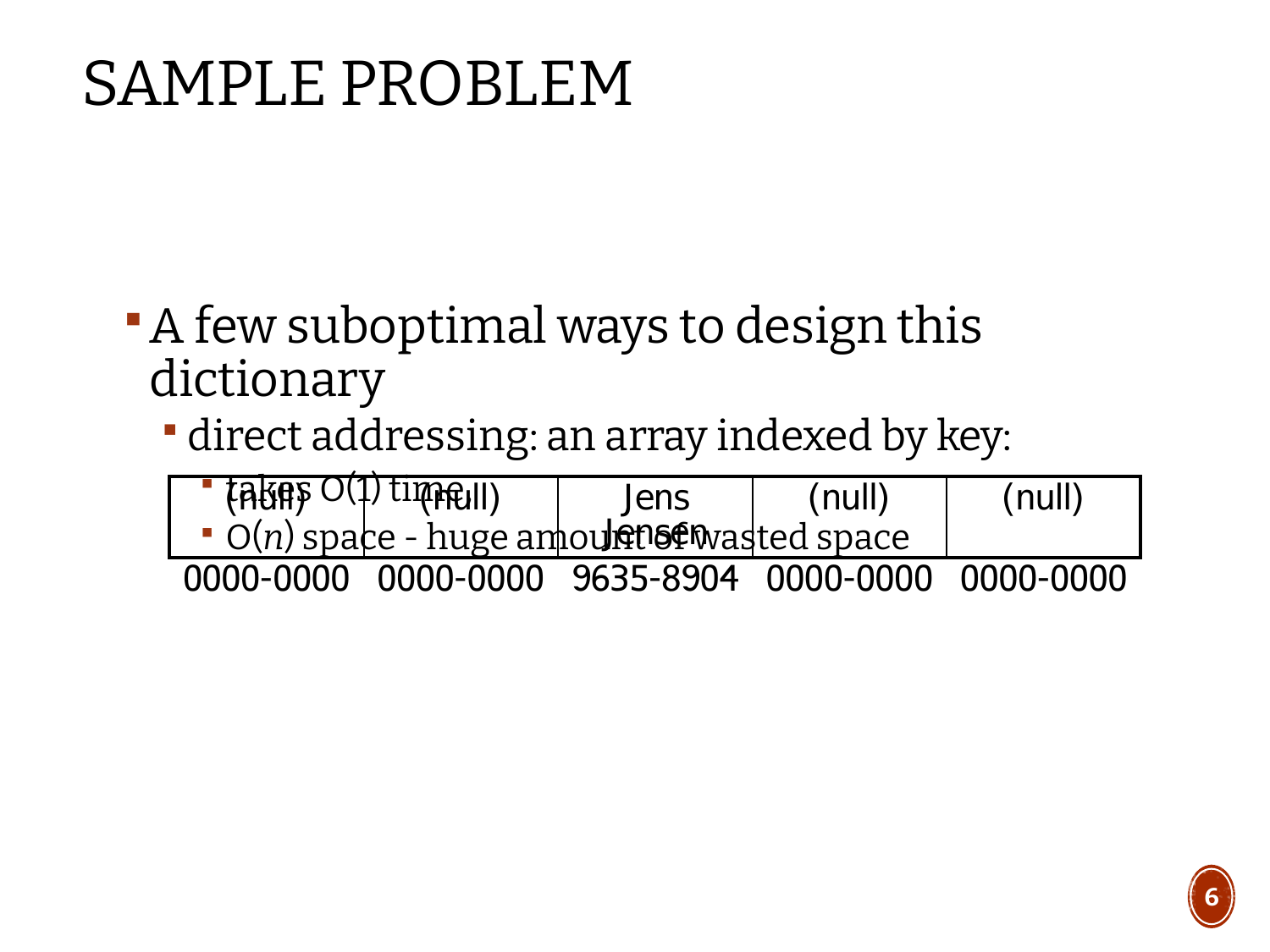

# Sample Problem
A few suboptimal ways to design this dictionary
direct addressing: an array indexed by key:
takes O(1) time,
O(n) space - huge amount of wasted space

| (null) | (null) | Jens Jensen | (null) | (null) |
| --- | --- | --- | --- | --- |
| 0000-0000 | 0000-0000 | 9635-8904 | 0000-0000 | 0000-0000 |
6